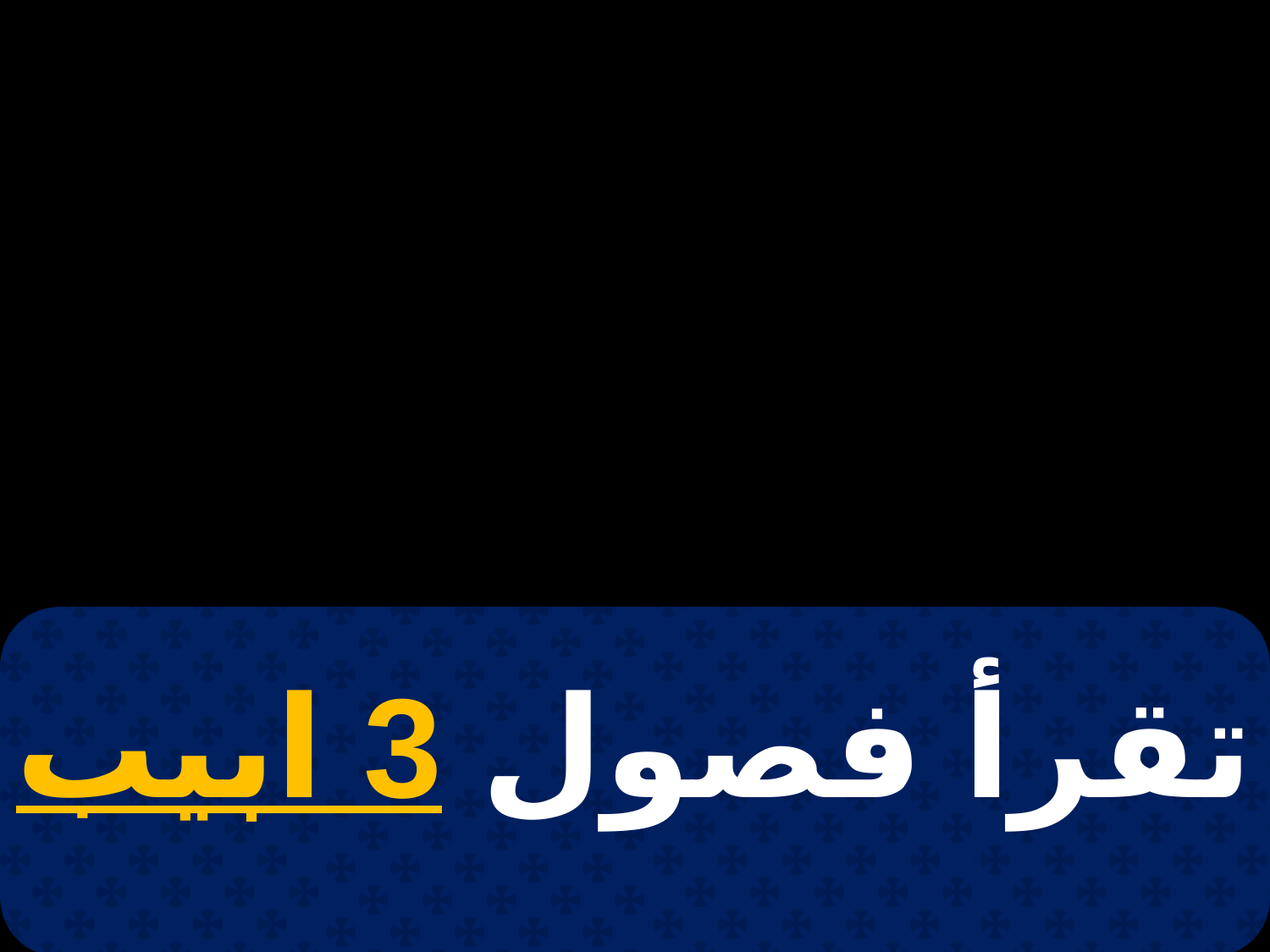

# 13 هاتور
تقرأ فصول 3 ابيب